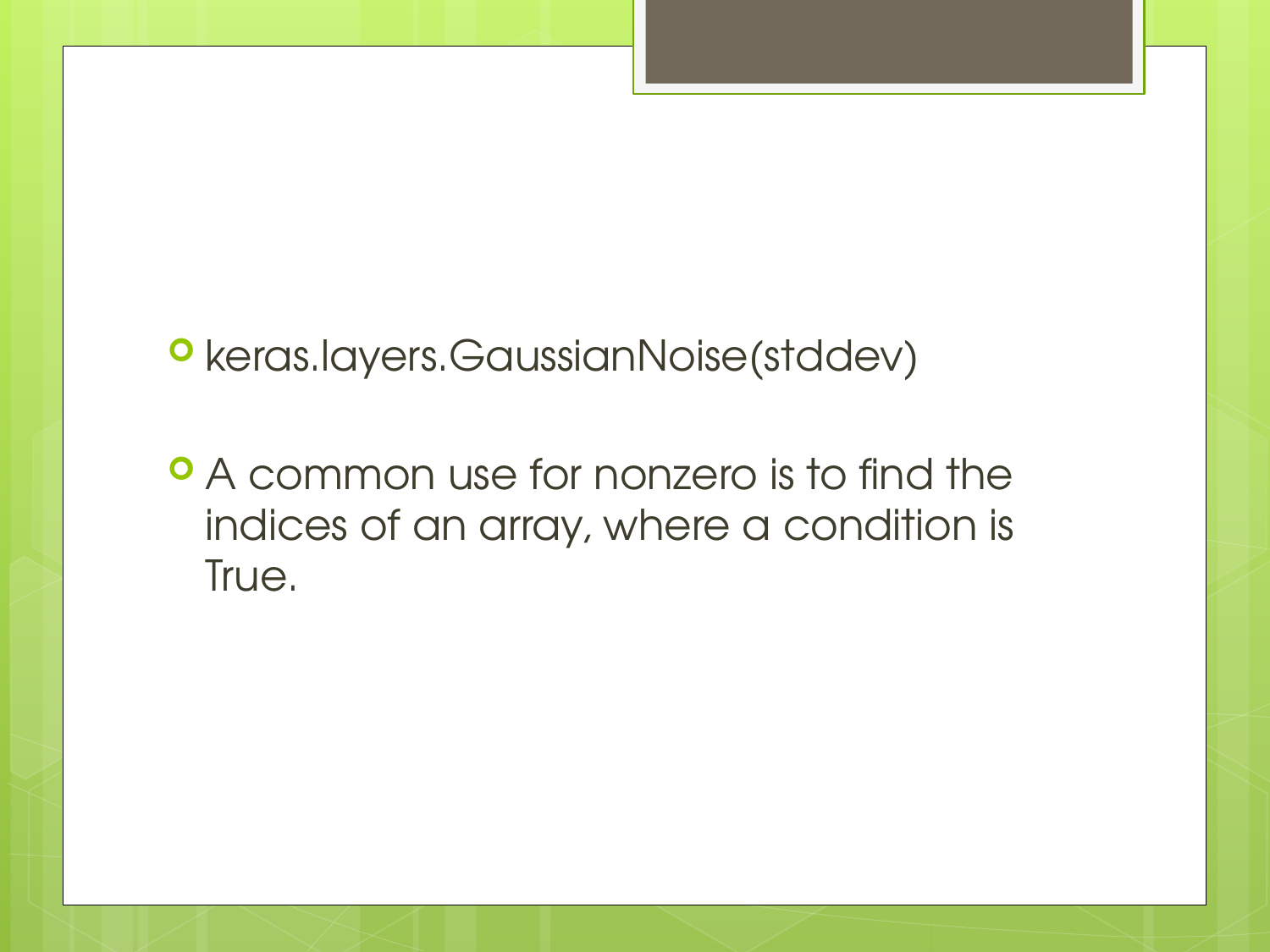

#
keras.layers.GaussianNoise(stddev)

A common use for nonzero is to find the indices of an array, where a condition is True.